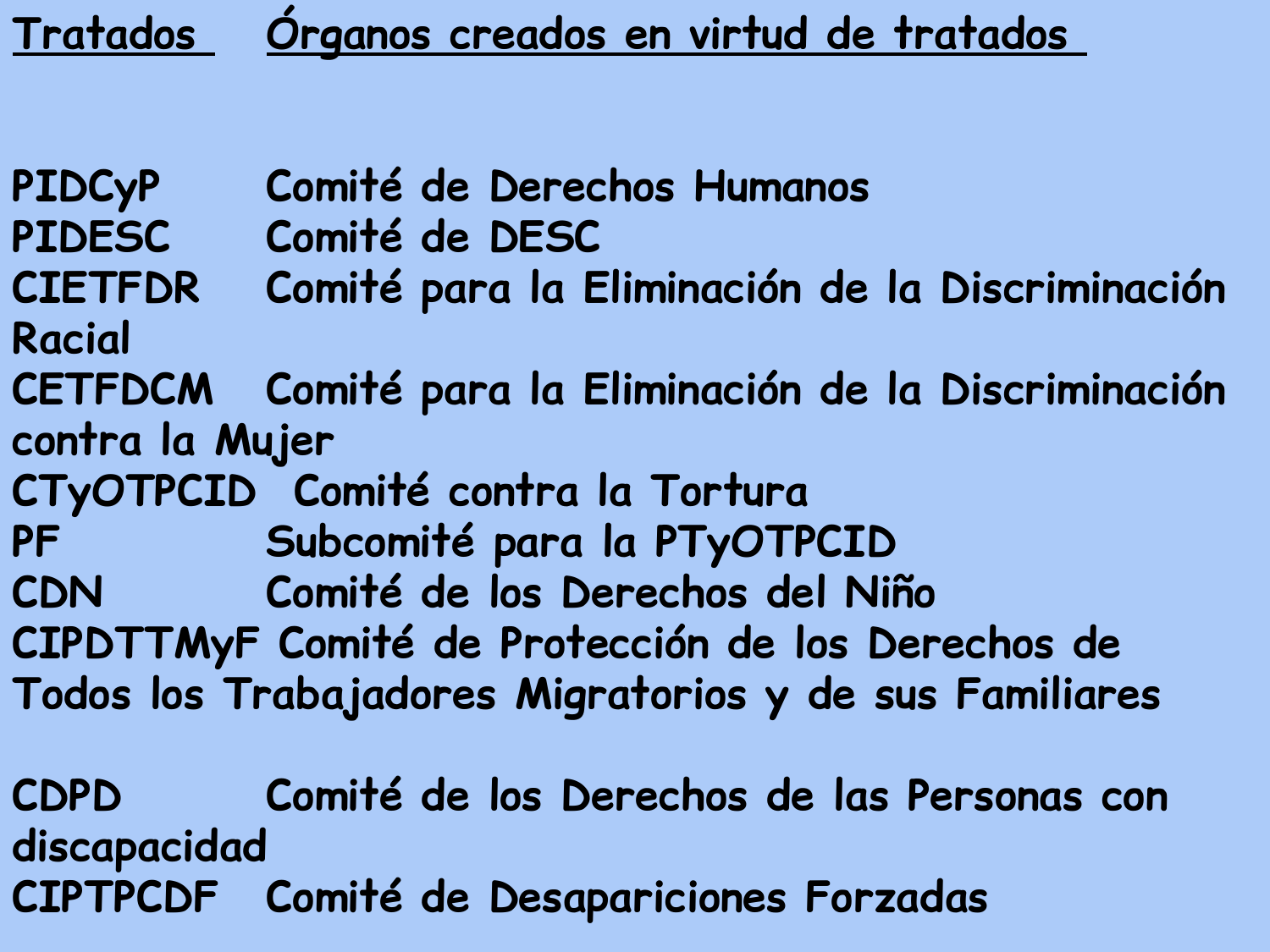

Tratados 	Órganos creados en virtud de tratados

PIDCyP 	Comité de Derechos Humanos
PIDESC 	Comité de DESC
CIETFDR 	Comité para la Eliminación de la Discriminación Racial
CETFDCM 	Comité para la Eliminación de la Discriminación contra la Mujer
CTyOTPCID  Comité contra la Tortura
PF	 	Subcomité para la PTyOTPCID
CDN 		Comité de los Derechos del Niño
CIPDTTMyF Comité de Protección de los Derechos de Todos los Trabajadores Migratorios y de sus Familiares
CDPD 	Comité de los Derechos de las Personas con discapacidad
CIPTPCDF	Comité de Desapariciones Forzadas